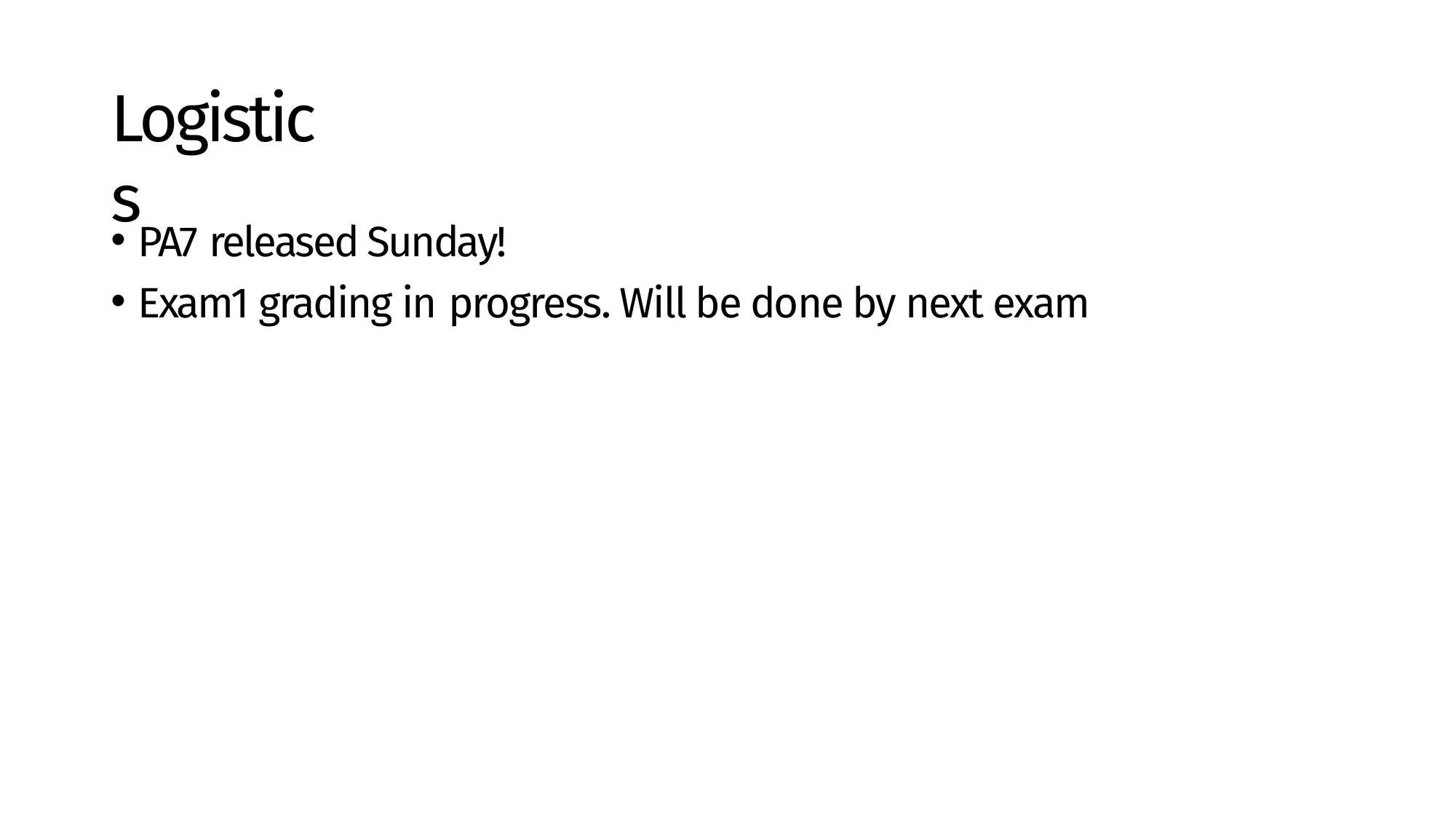

# Logistics
PA7 released Sunday!
Exam1 grading in progress. Will be done by next exam